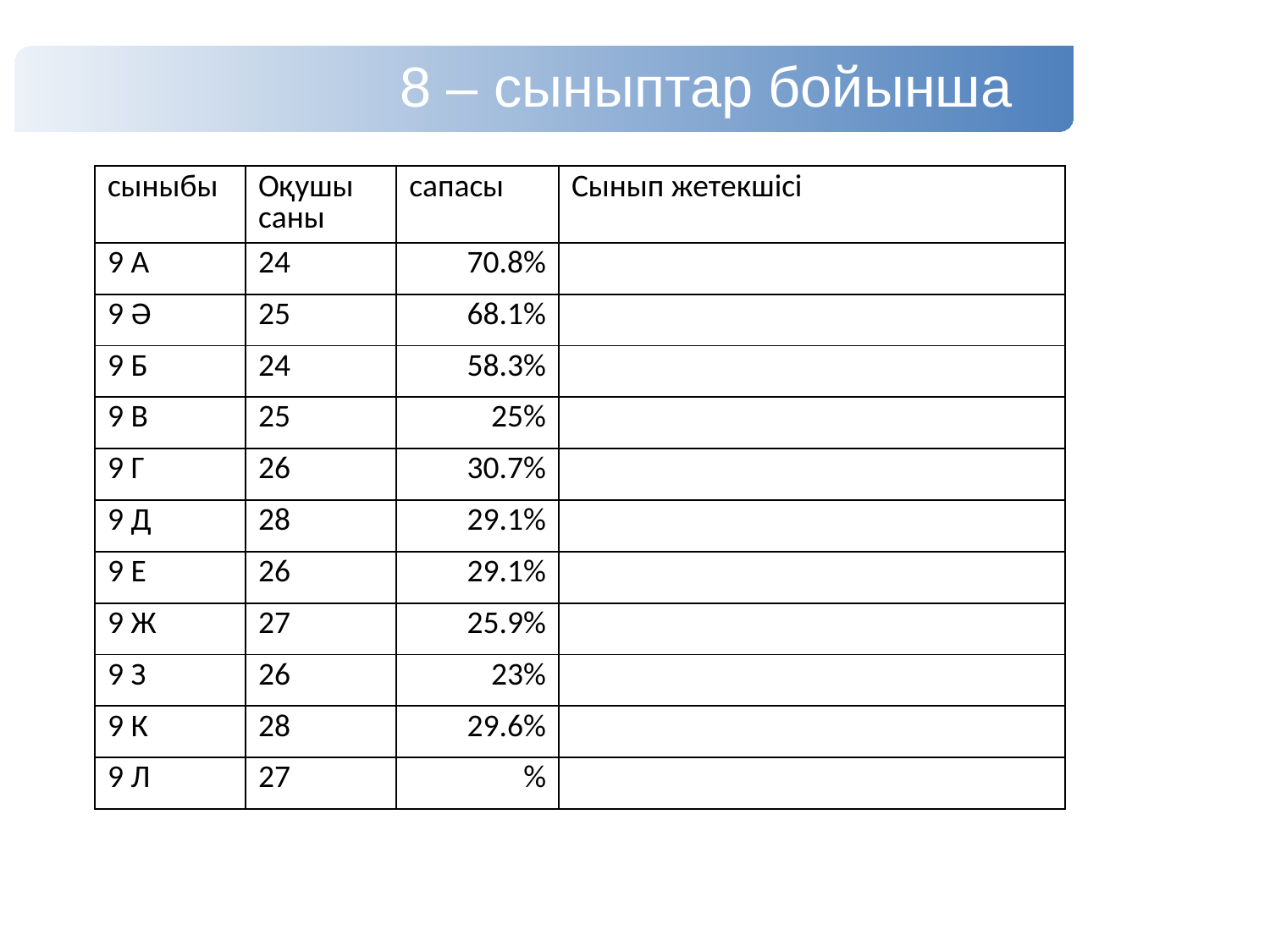

8 – сыныптар бойынша
| сыныбы | Оқушы саны | сапасы | Сынып жетекшісі |
| --- | --- | --- | --- |
| 9 А | 24 | 70.8% |  |
| 9 Ә | 25 | 68.1% |  |
| 9 Б | 24 | 58.3% |  |
| 9 В | 25 | 25% |  |
| 9 Г | 26 | 30.7% |  |
| 9 Д | 28 | 29.1% |  |
| 9 Е | 26 | 29.1% |  |
| 9 Ж | 27 | 25.9% |  |
| 9 З | 26 | 23% |  |
| 9 К | 28 | 29.6% |  |
| 9 Л | 27 | % |  |